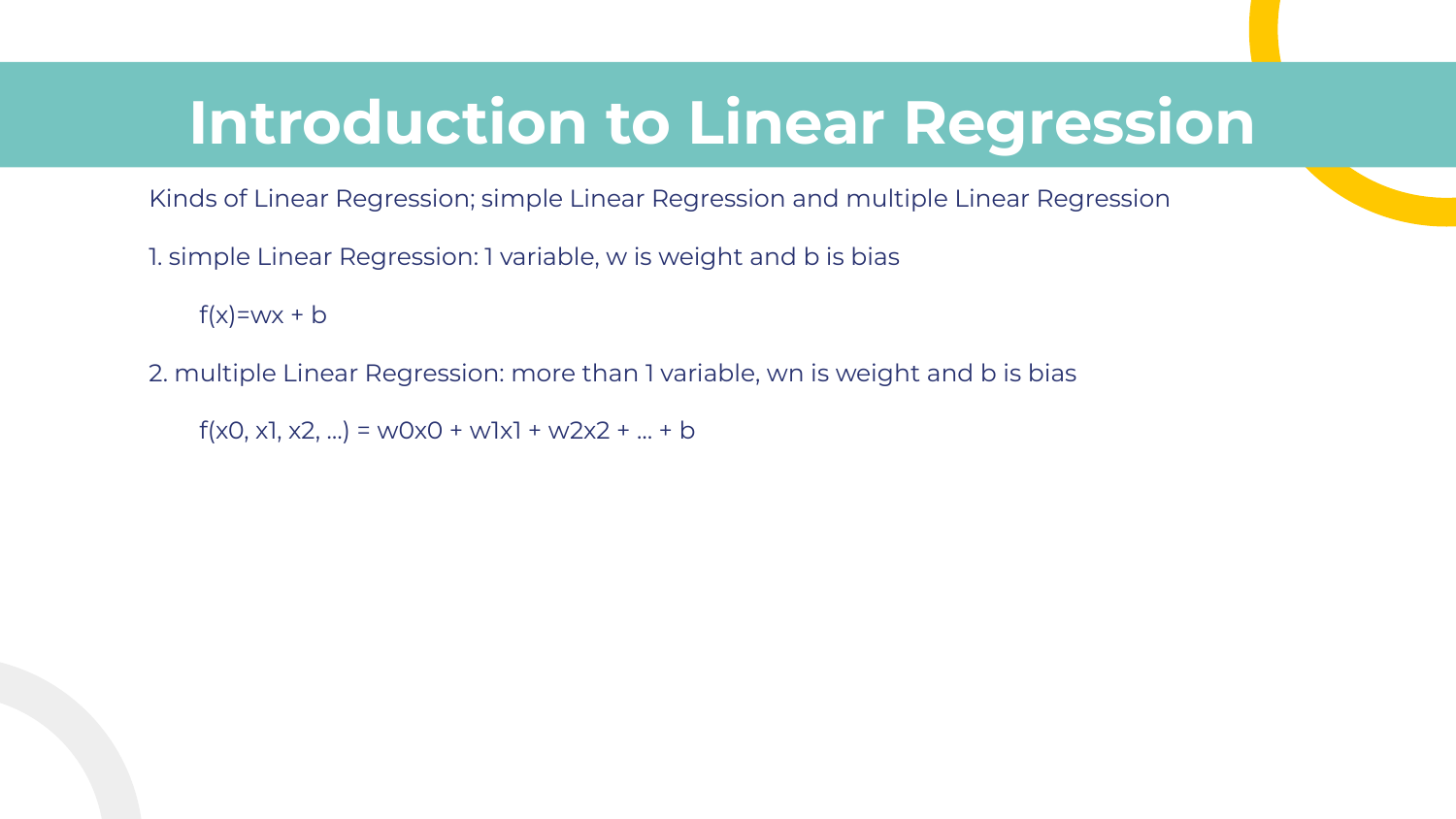

# Introduction to Linear Regression
Kinds of Linear Regression; simple Linear Regression and multiple Linear Regression

1. simple Linear Regression: 1 variable, w is weight and b is bias

	f(x)=wx + b

2. multiple Linear Regression: more than 1 variable, wn is weight and b is bias

	f(x0, x1, x2, …) = w0x0 + w1x1 + w2x2 + … + b